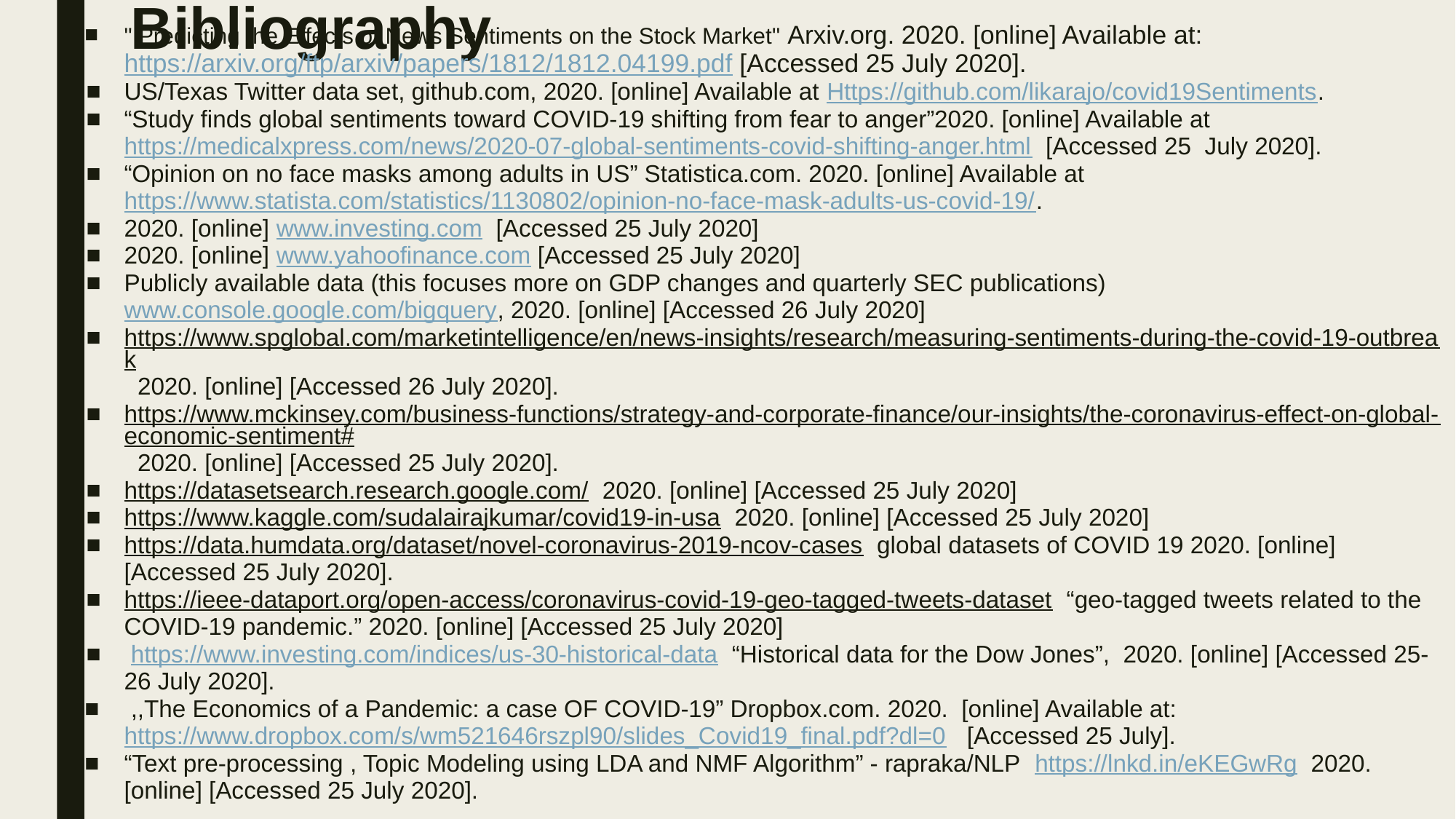

# Bibliography
" Predicting the Effects of News Sentiments on the Stock Market" Arxiv.org. 2020. [online] Available at: https://arxiv.org/ftp/arxiv/papers/1812/1812.04199.pdf [Accessed 25 July 2020].
US/Texas Twitter data set, github.com, 2020. [online] Available at Https://github.com/likarajo/covid19Sentiments.
“Study finds global sentiments toward COVID-19 shifting from fear to anger”2020. [online] Available at https://medicalxpress.com/news/2020-07-global-sentiments-covid-shifting-anger.html  [Accessed 25  July 2020].
“Opinion on no face masks among adults in US” Statistica.com. 2020. [online] Available at https://www.statista.com/statistics/1130802/opinion-no-face-mask-adults-us-covid-19/.
2020. [online] www.investing.com  [Accessed 25 July 2020]
2020. [online] www.yahoofinance.com [Accessed 25 July 2020]
Publicly available data (this focuses more on GDP changes and quarterly SEC publications) www.console.google.com/bigquery, 2020. [online] [Accessed 26 July 2020]
https://www.spglobal.com/marketintelligence/en/news-insights/research/measuring-sentiments-during-the-covid-19-outbreak  2020. [online] [Accessed 26 July 2020].
https://www.mckinsey.com/business-functions/strategy-and-corporate-finance/our-insights/the-coronavirus-effect-on-global-economic-sentiment#  2020. [online] [Accessed 25 July 2020].
https://datasetsearch.research.google.com/  2020. [online] [Accessed 25 July 2020]
https://www.kaggle.com/sudalairajkumar/covid19-in-usa  2020. [online] [Accessed 25 July 2020]
https://data.humdata.org/dataset/novel-coronavirus-2019-ncov-cases  global datasets of COVID 19 2020. [online] [Accessed 25 July 2020].
https://ieee-dataport.org/open-access/coronavirus-covid-19-geo-tagged-tweets-dataset  “geo-tagged tweets related to the COVID-19 pandemic.” 2020. [online] [Accessed 25 July 2020]
 https://www.investing.com/indices/us-30-historical-data  “Historical data for the Dow Jones”,  2020. [online] [Accessed 25-26 July 2020].
 ,,The Economics of a Pandemic: a case OF COVID-19” Dropbox.com. 2020.  [online] Available at: https://www.dropbox.com/s/wm521646rszpl90/slides_Covid19_final.pdf?dl=0   [Accessed 25 July].
“Text pre-processing , Topic Modeling using LDA and NMF Algorithm” - rapraka/NLP  https://lnkd.in/eKEGwRg  2020. [online] [Accessed 25 July 2020].
“Covid cases in the US “ tracktherecovery.org. 2020. [online] Available at: https://tracktherecovery.org/